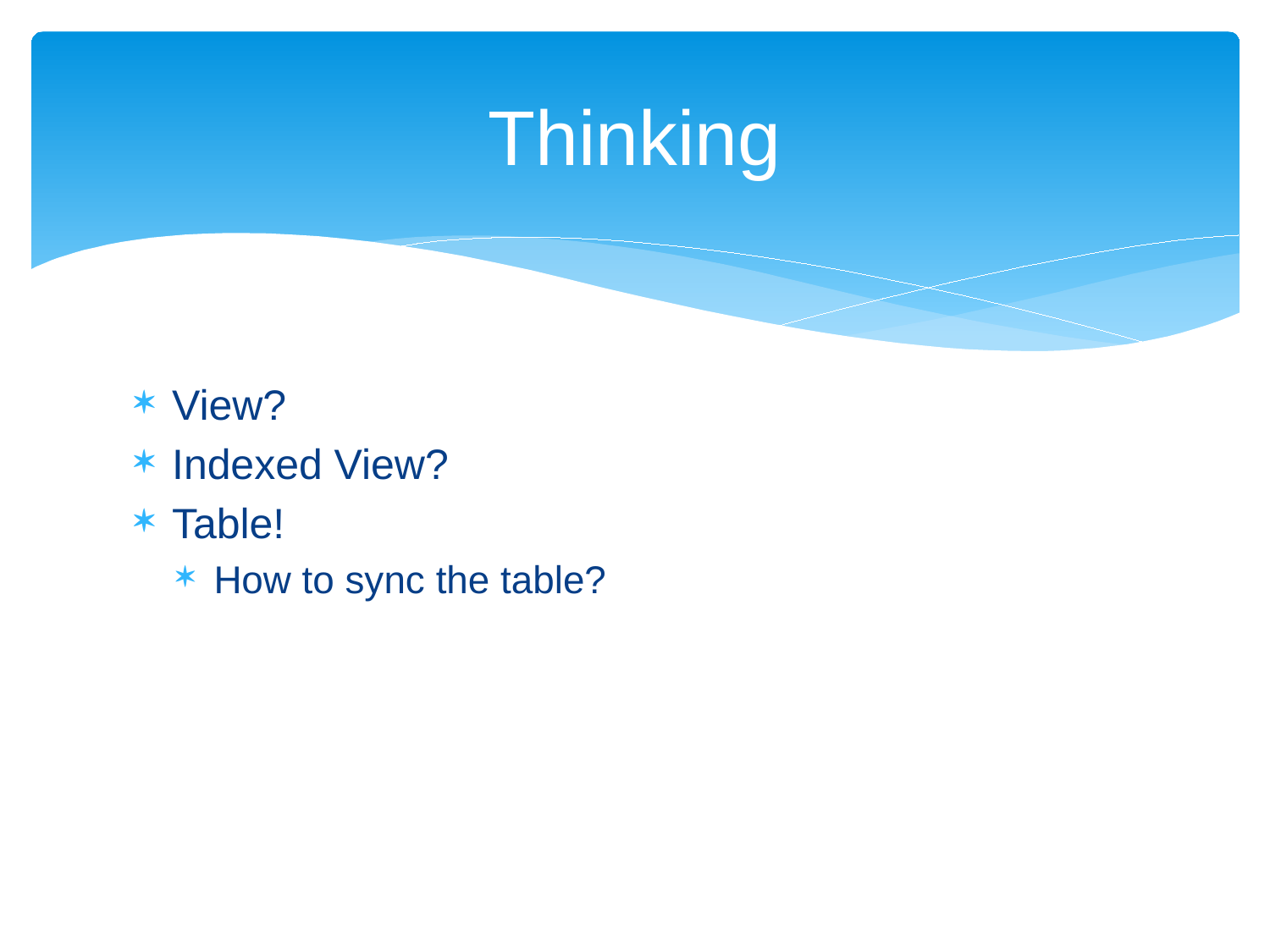

# Thinking
View?
Indexed View?
Table!
How to sync the table?